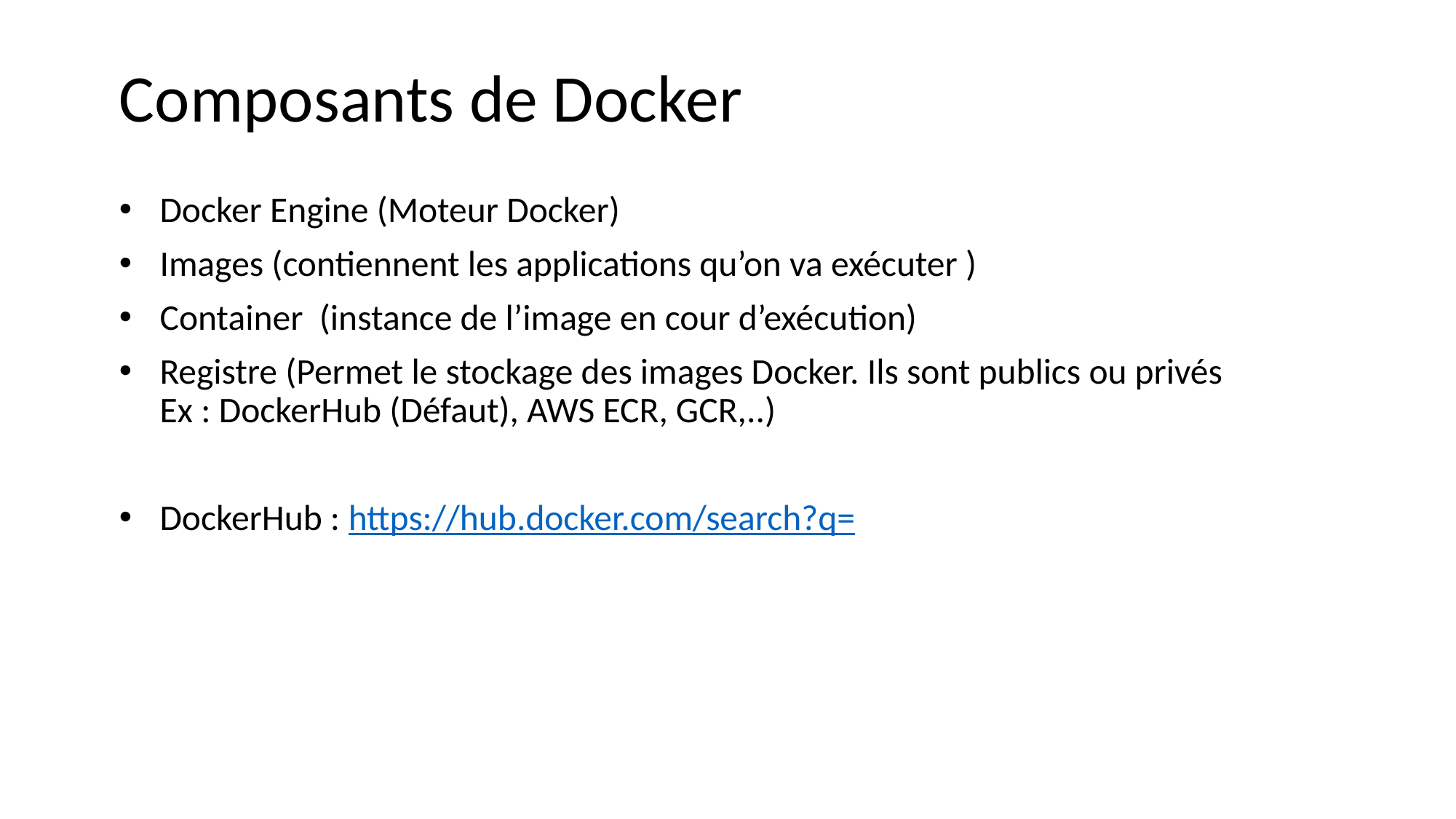

# Composants de Docker
Docker Engine (Moteur Docker)
Images (contiennent les applications qu’on va exécuter )
Container  (instance de l’image en cour d’exécution)
Registre (Permet le stockage des images Docker. Ils sont publics ou privés Ex : DockerHub (Défaut), AWS ECR, GCR,..)

DockerHub : https://hub.docker.com/search?q=